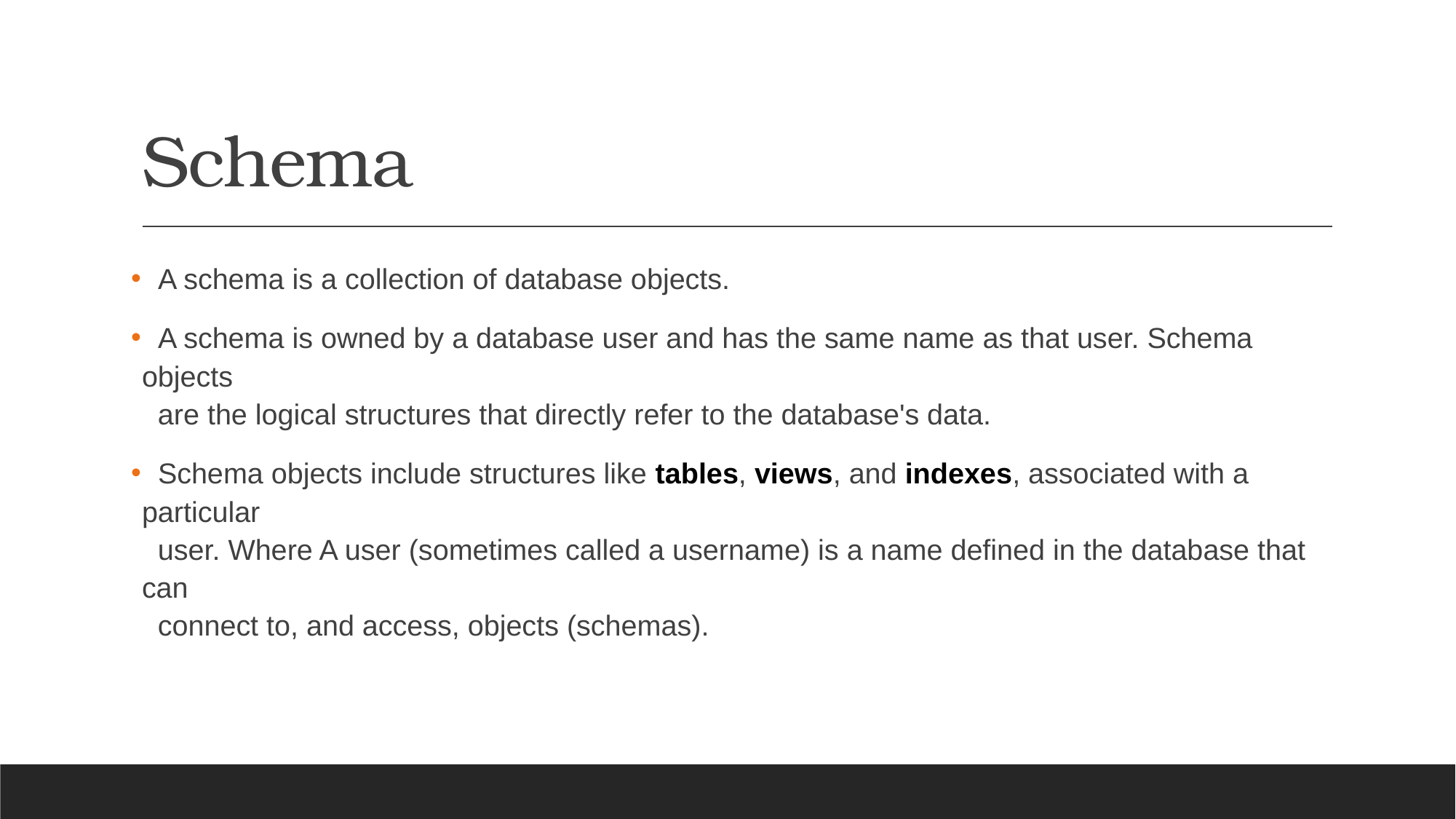

# Schema
  A schema is a collection of database objects.
  A schema is owned by a database user and has the same name as that user. Schema objects
  are the logical structures that directly refer to the database's data.
  Schema objects include structures like tables, views, and indexes, associated with a particular
  user. Where A user (sometimes called a username) is a name defined in the database that can
  connect to, and access, objects (schemas).